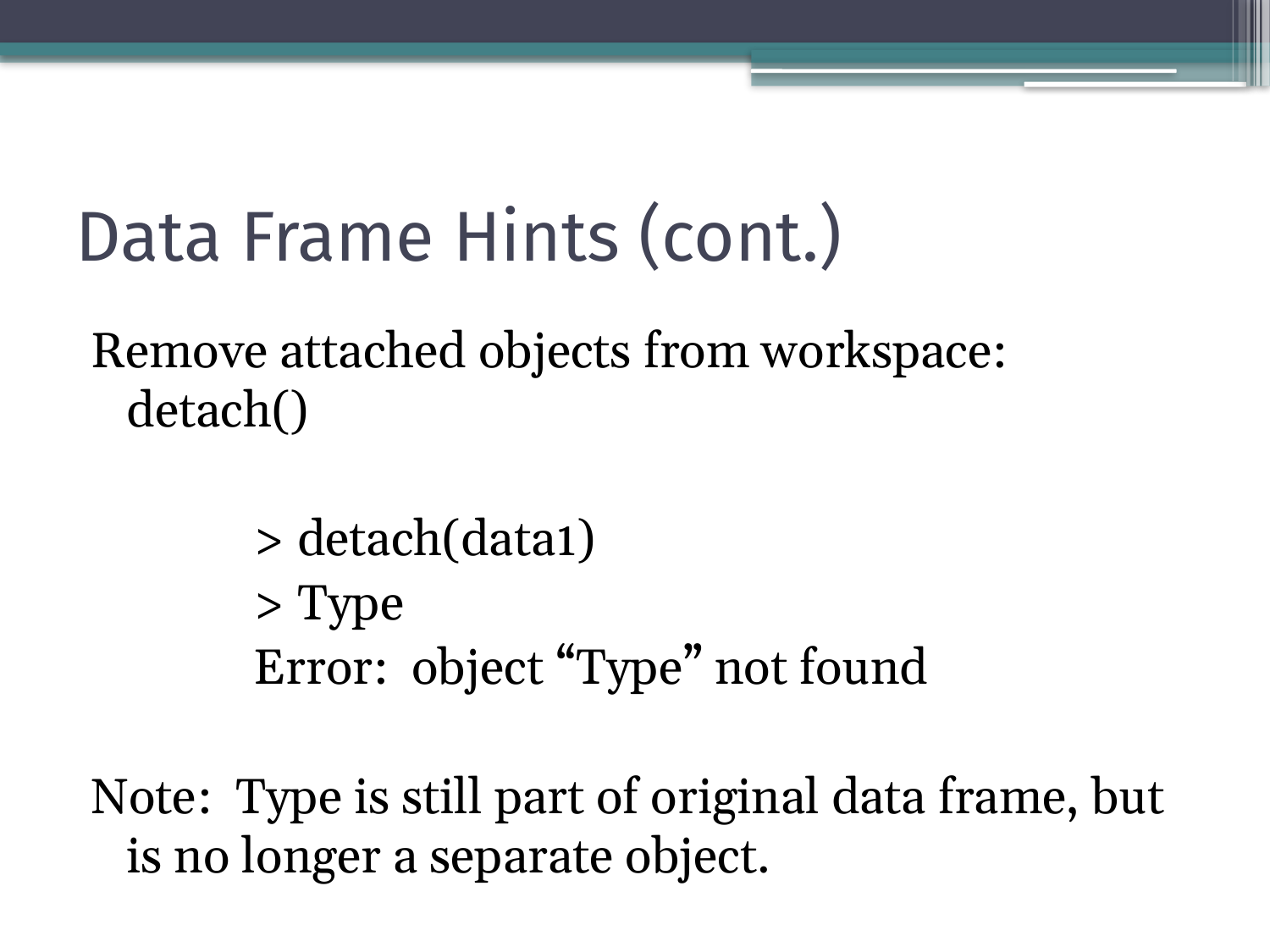

# Data Frame Hints (cont.)
Remove attached objects from workspace: detach()

		> detach(data1)
		> Type
		Error:  object “Type” not found

Note:  Type is still part of original data frame, but is no longer a separate object.